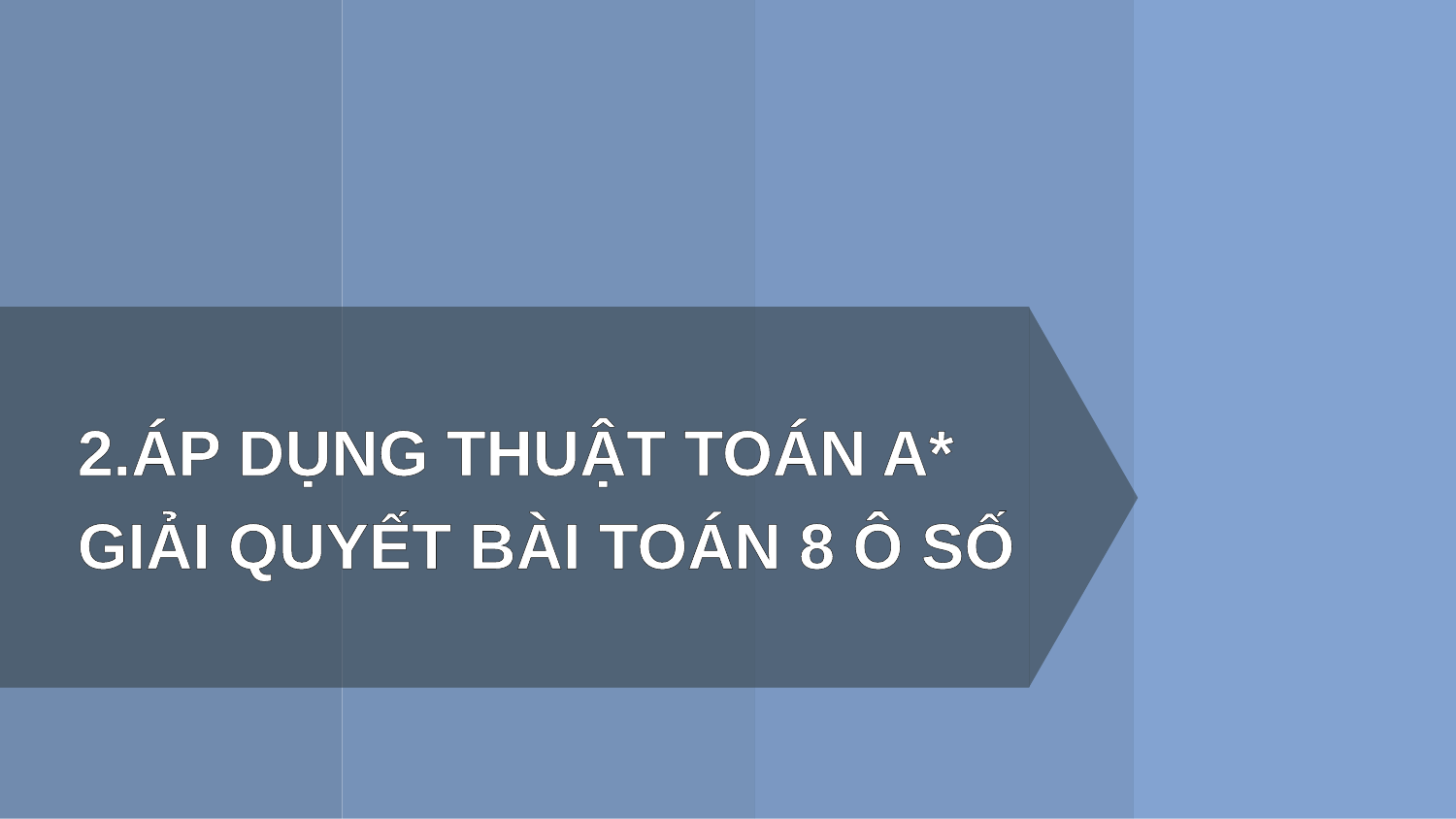

# 2.ÁP DỤNG THUẬT TOÁN A* GIẢI QUYẾT BÀI TOÁN 8 Ô SỐ